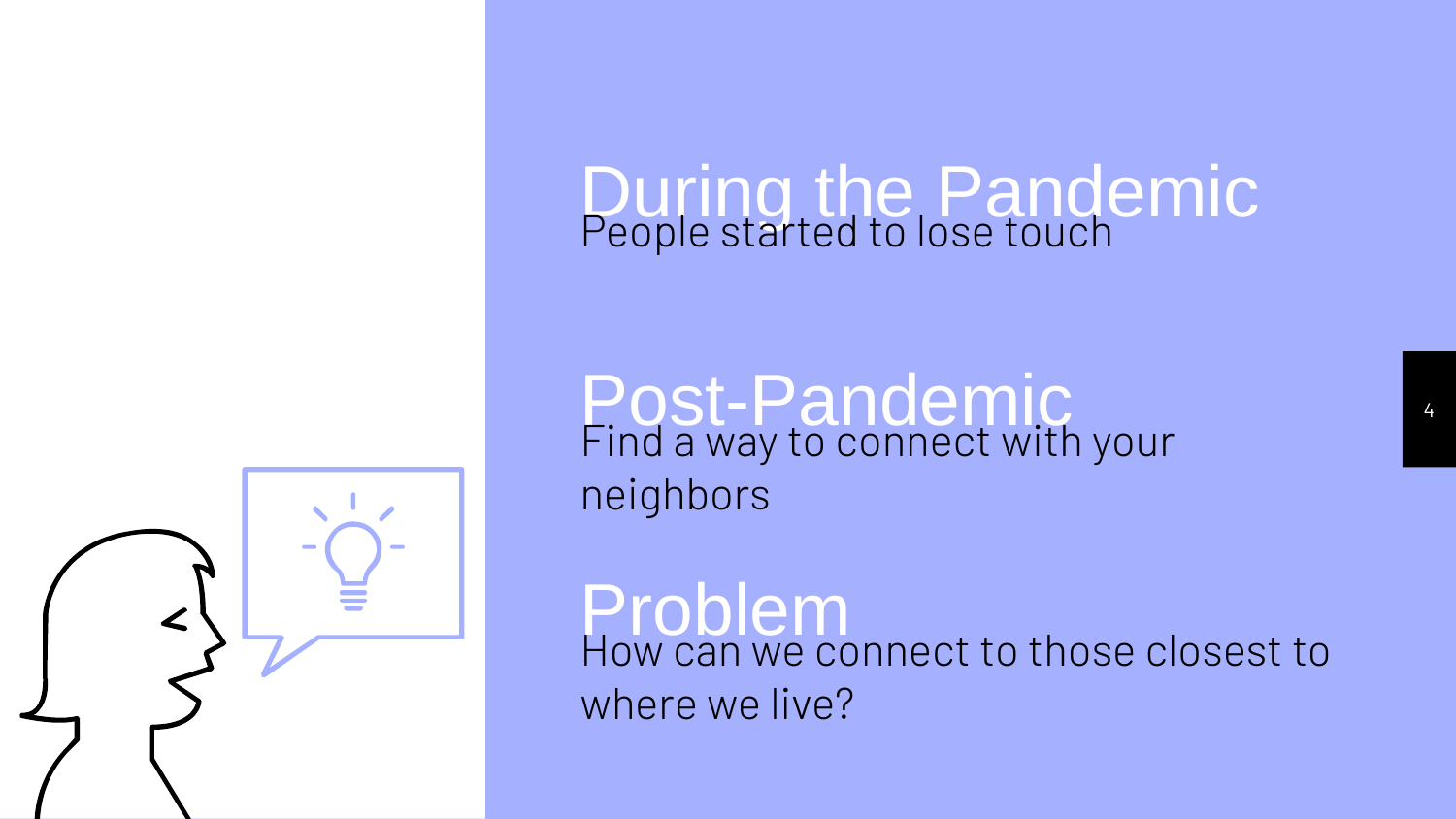

During the Pandemic
People started to lose touch
Post-Pandemic
4
Find a way to connect with your neighbors

Problem
How can we connect to those closest to where we live?